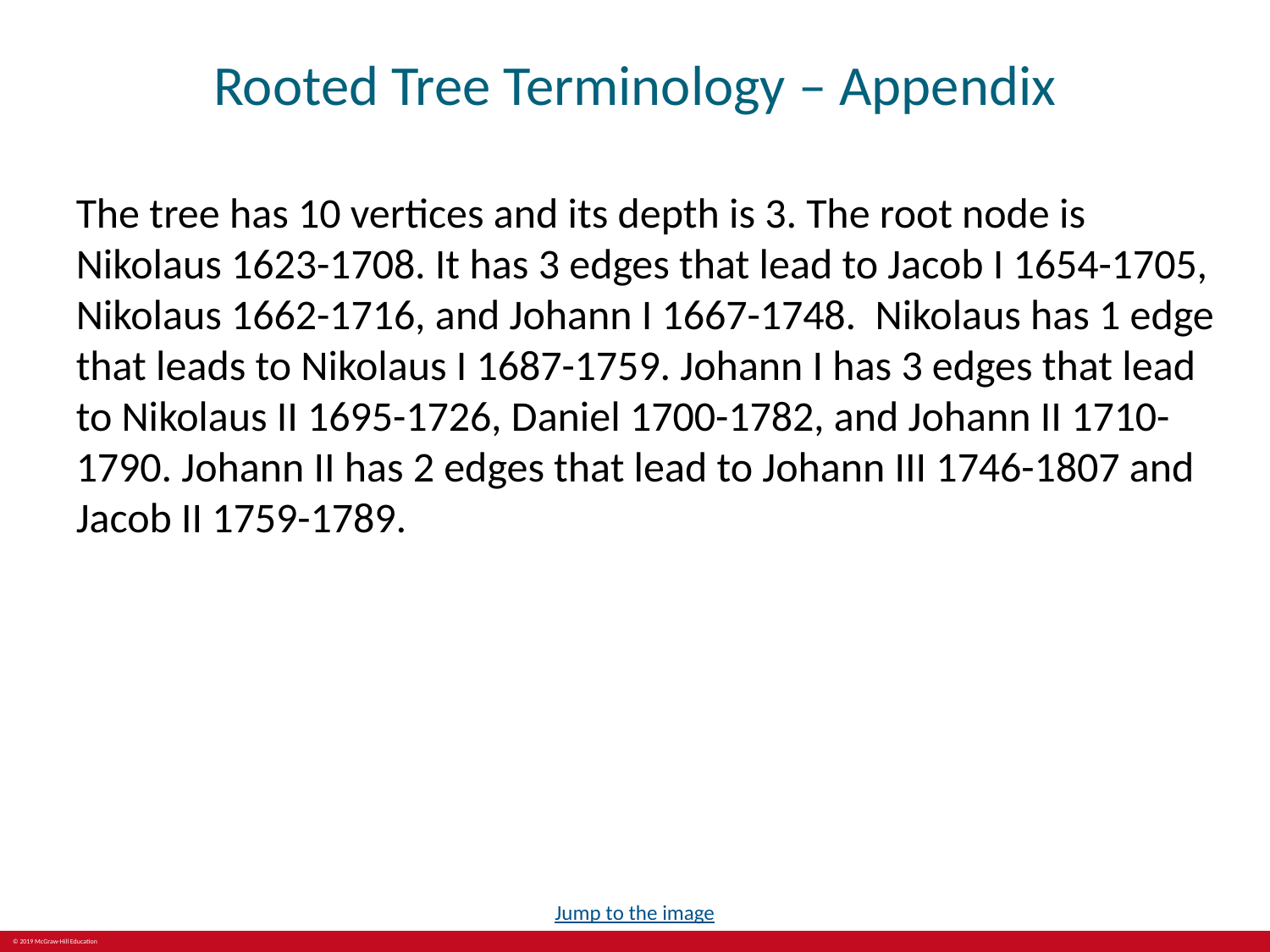

# Rooted Tree Terminology – Appendix
The tree has 10 vertices and its depth is 3. The root node is Nikolaus 1623-1708. It has 3 edges that lead to Jacob I 1654-1705, Nikolaus 1662-1716, and Johann I 1667-1748.  Nikolaus has 1 edge that leads to Nikolaus I 1687-1759. Johann I has 3 edges that lead to Nikolaus II 1695-1726, Daniel 1700-1782, and Johann II 1710-1790. Johann II has 2 edges that lead to Johann III 1746-1807 and Jacob II 1759-1789.
Jump to the image